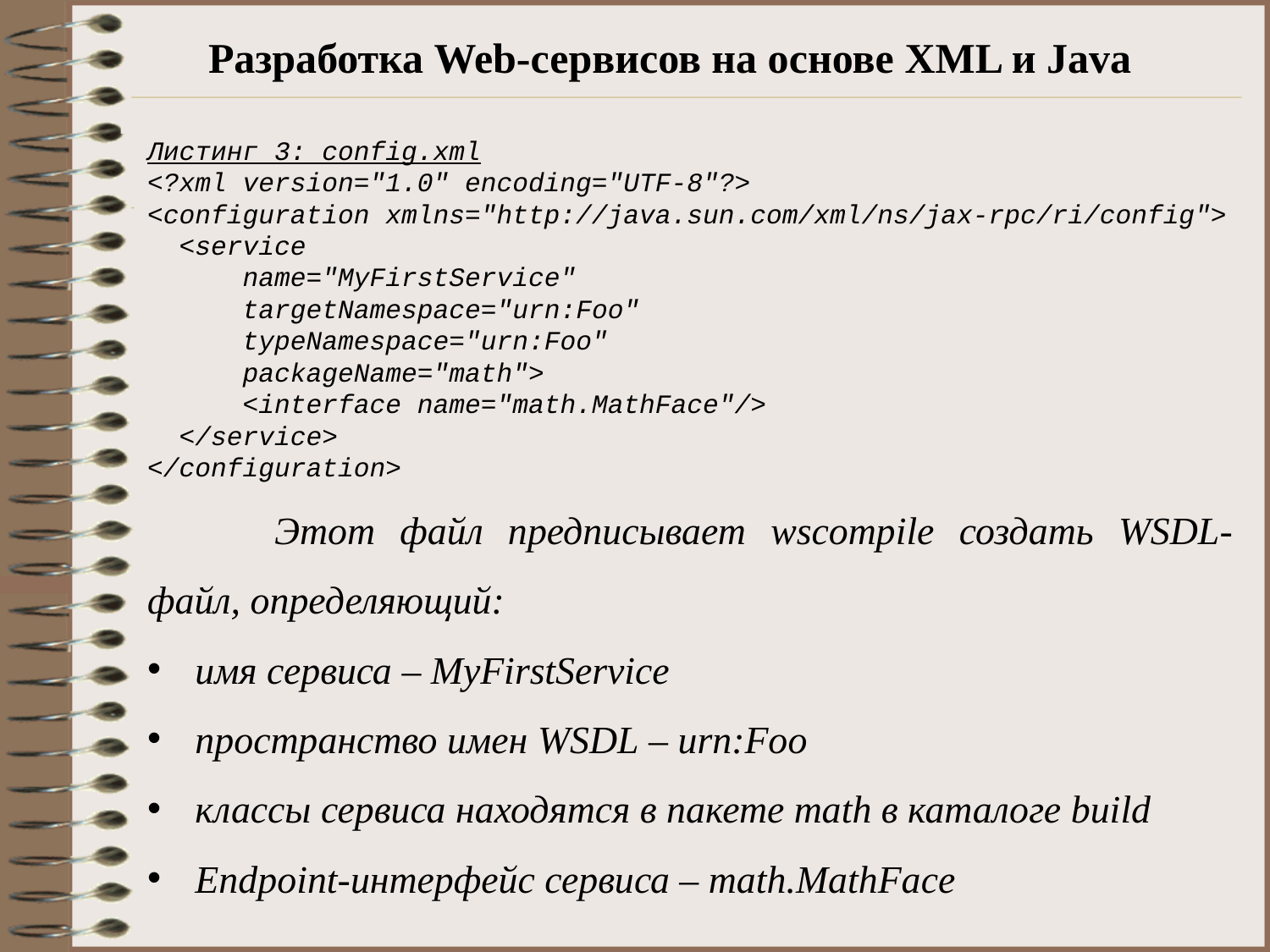

# Разработка Web-сервисов на основе XML и Java
Листинг 3: config.xml
<?xml version="1.0" encoding="UTF-8"?>
<configuration xmlns="http://java.sun.com/xml/ns/jax-rpc/ri/config">
  <service
      name="MyFirstService"
      targetNamespace="urn:Foo"
      typeNamespace="urn:Foo"
      packageName="math">
      <interface name="math.MathFace"/>
  </service>
</configuration>
	Этот файл предписывает wscompile создать WSDL-файл, определяющий:
имя сервиса – MyFirstService
пространство имен WSDL – urn:Foo
классы сервиса находятся в пакете math в каталоге build
Endpoint-интерфейс сервиса – math.MathFace